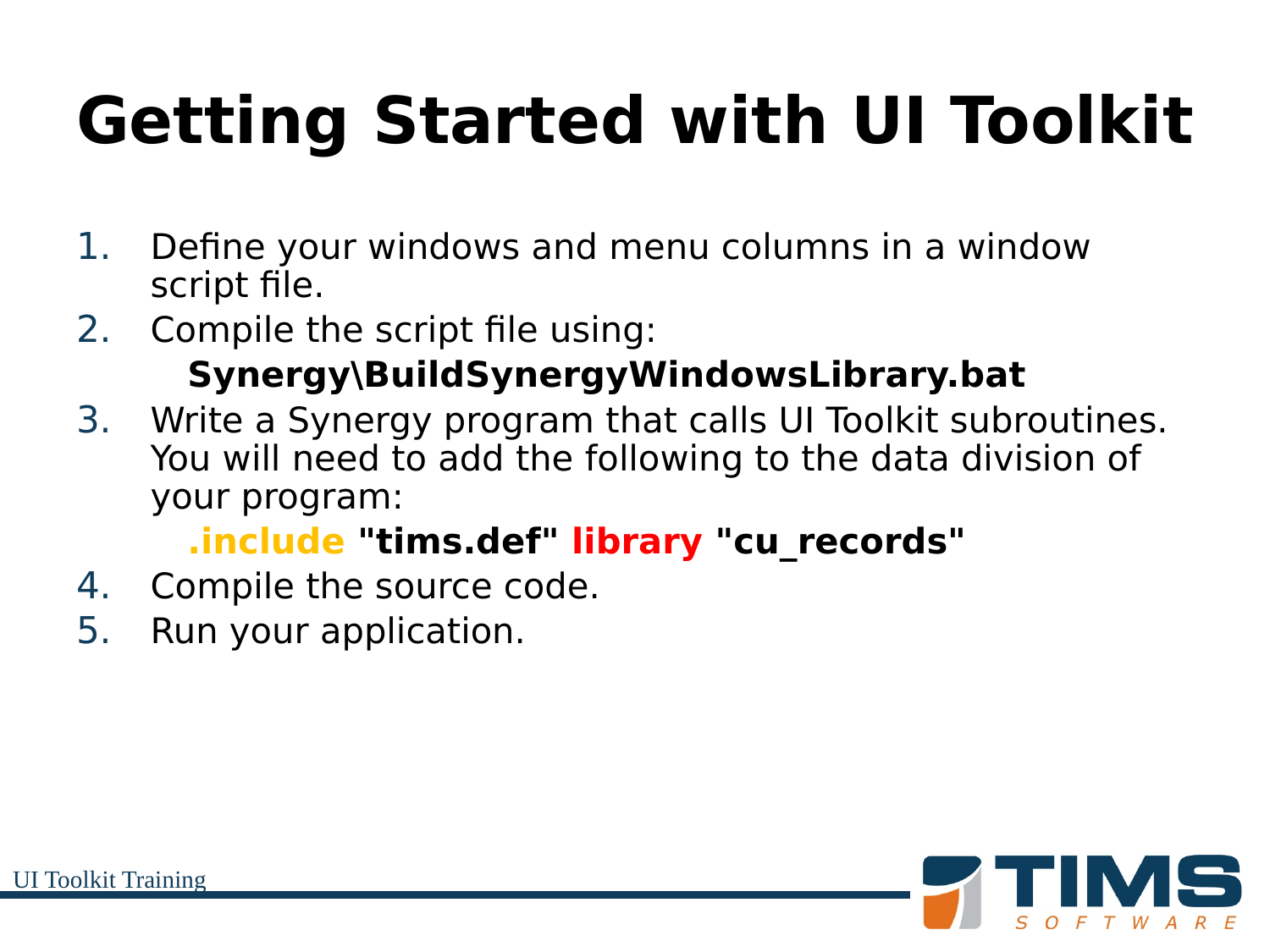

# Getting Started with UI Toolkit
Define your windows and menu columns in a window script file.
Compile the script file using:
Synergy\BuildSynergyWindowsLibrary.bat
Write a Synergy program that calls UI Toolkit subroutines.  You will need to add the following to the data division of your program:
.include "tims.def" library "cu_records"
Compile the source code.
Run your application.

UI Toolkit Training